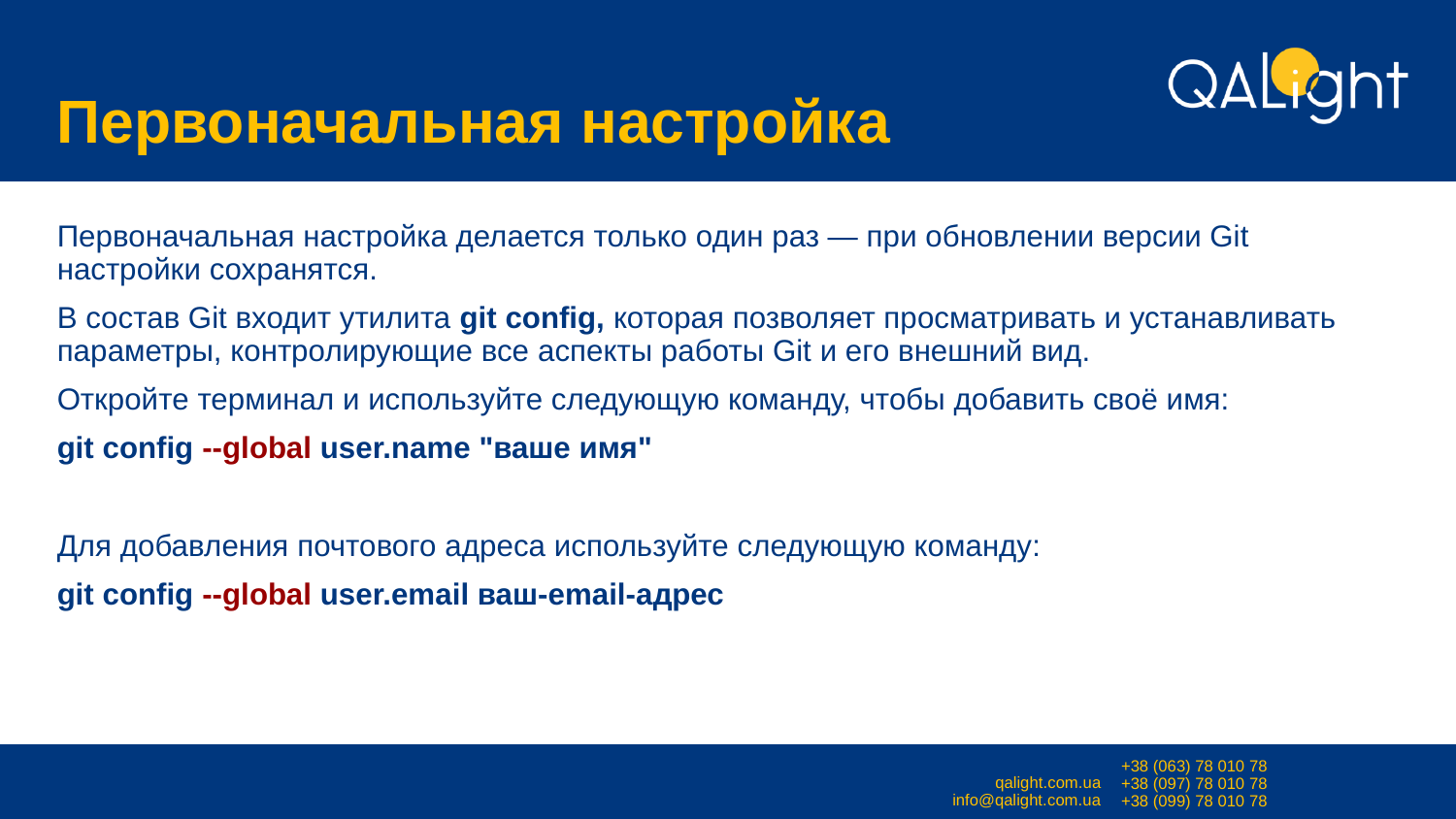

# Первоначальная настройка
Первоначальная настройка делается только один раз — при обновлении версии Git настройки сохранятся.
В состав Git входит утилита git config, которая позволяет просматривать и устанавливать параметры, контролирующие все аспекты работы Git и его внешний вид.
Откройте терминал и используйте следующую команду, чтобы добавить своё имя:
git config --global user.name "ваше имя"

Для добавления почтового адреса используйте следующую команду:
git config --global user.email ваш-email-адрес